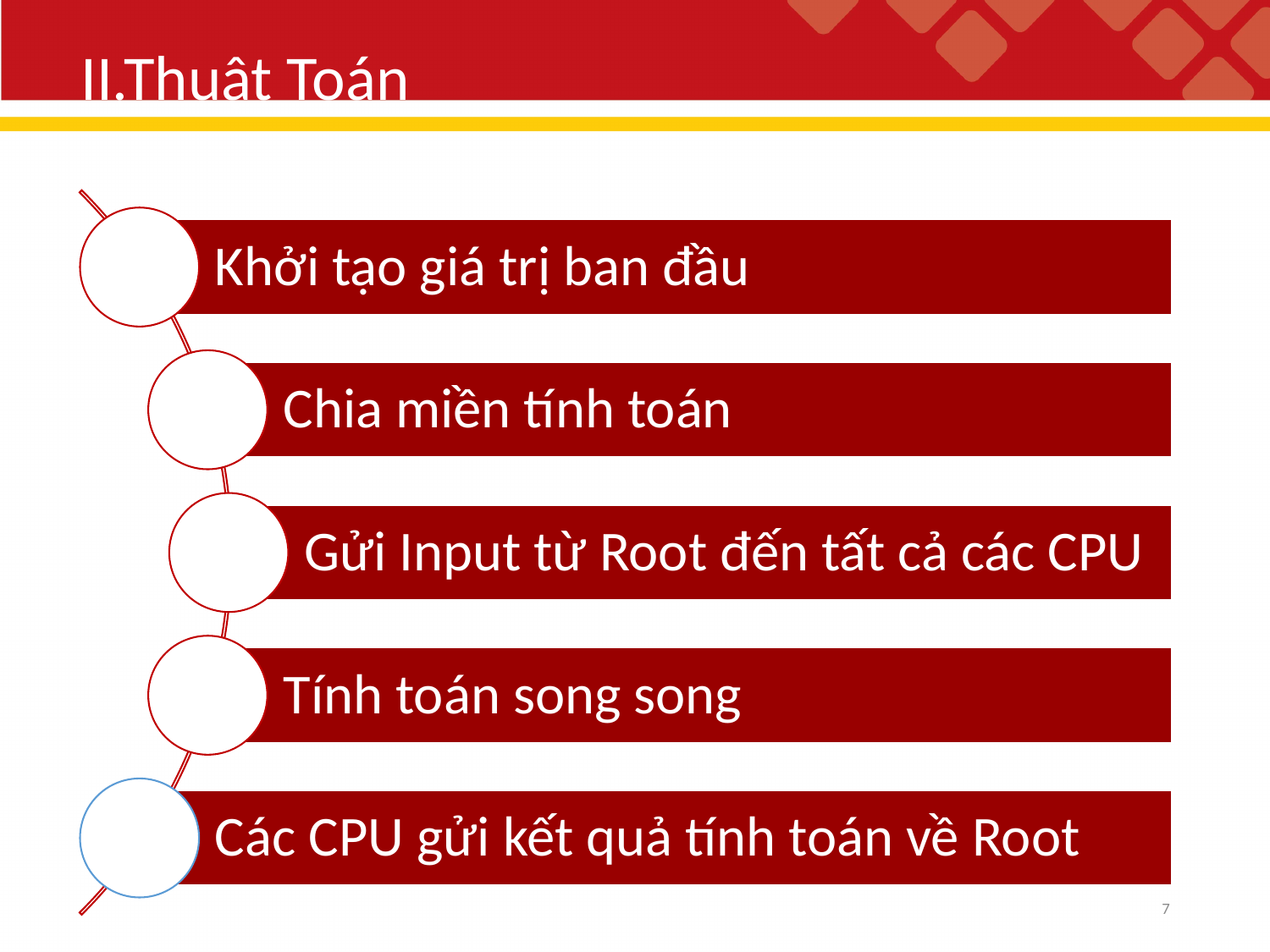

# II.Thuật Toán
Khởi tạo giá trị ban đầu
Chia miền tính toán
Gửi Input từ Root đến tất cả các CPU
Tính toán song song
Các CPU gửi kết quả tính toán về Root
7